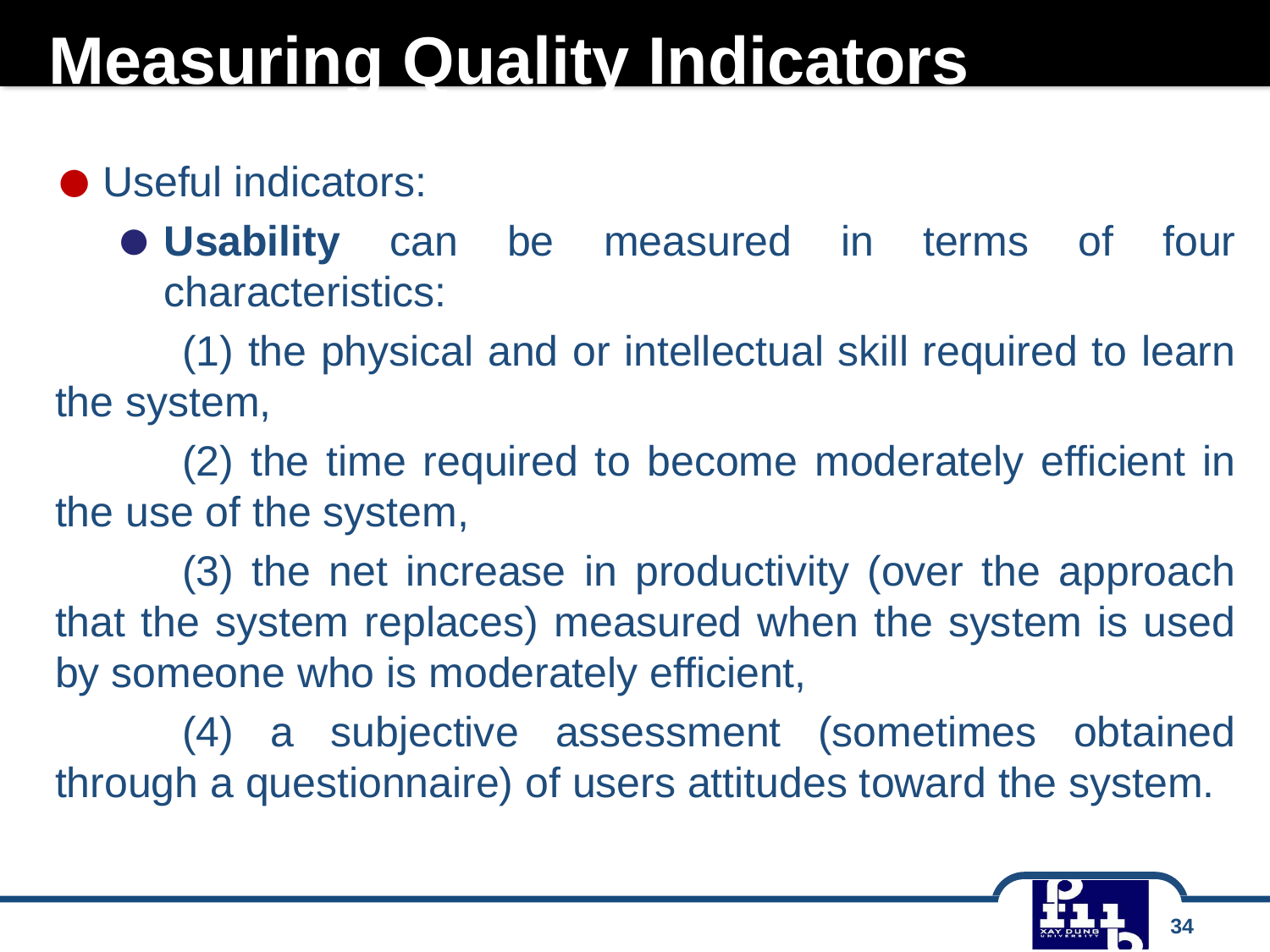

# Measuring Quality Indicators
Useful indicators:
Usability can be measured in terms of four characteristics:
	(1) the physical and or intellectual skill required to learn the system,
	(2) the time required to become moderately efficient in the use of the system,
	(3) the net increase in productivity (over the approach that the system replaces) measured when the system is used by someone who is moderately efficient,
	(4) a subjective assessment (sometimes obtained through a questionnaire) of users attitudes toward the system.
34